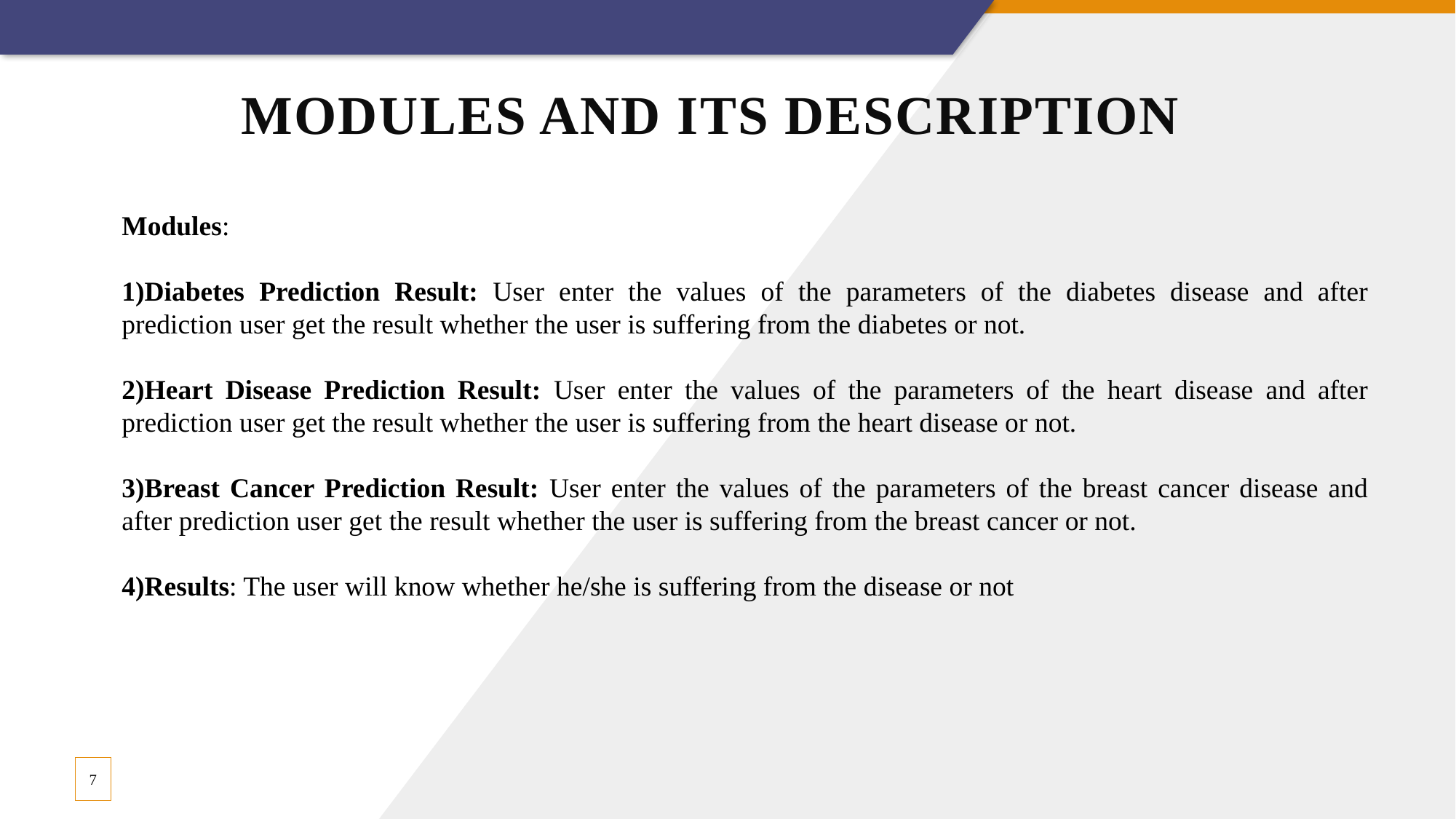

# MODULES AND ITS DESCRIPTION
Modules:

1)Diabetes Prediction Result: User enter the values of the parameters of the diabetes disease and after prediction user get the result whether the user is suffering from the diabetes or not.

2)Heart Disease Prediction Result: User enter the values of the parameters of the heart disease and after prediction user get the result whether the user is suffering from the heart disease or not.

3)Breast Cancer Prediction Result: User enter the values of the parameters of the breast cancer disease and after prediction user get the result whether the user is suffering from the breast cancer or not.

4)Results: The user will know whether he/she is suffering from the disease or not
7